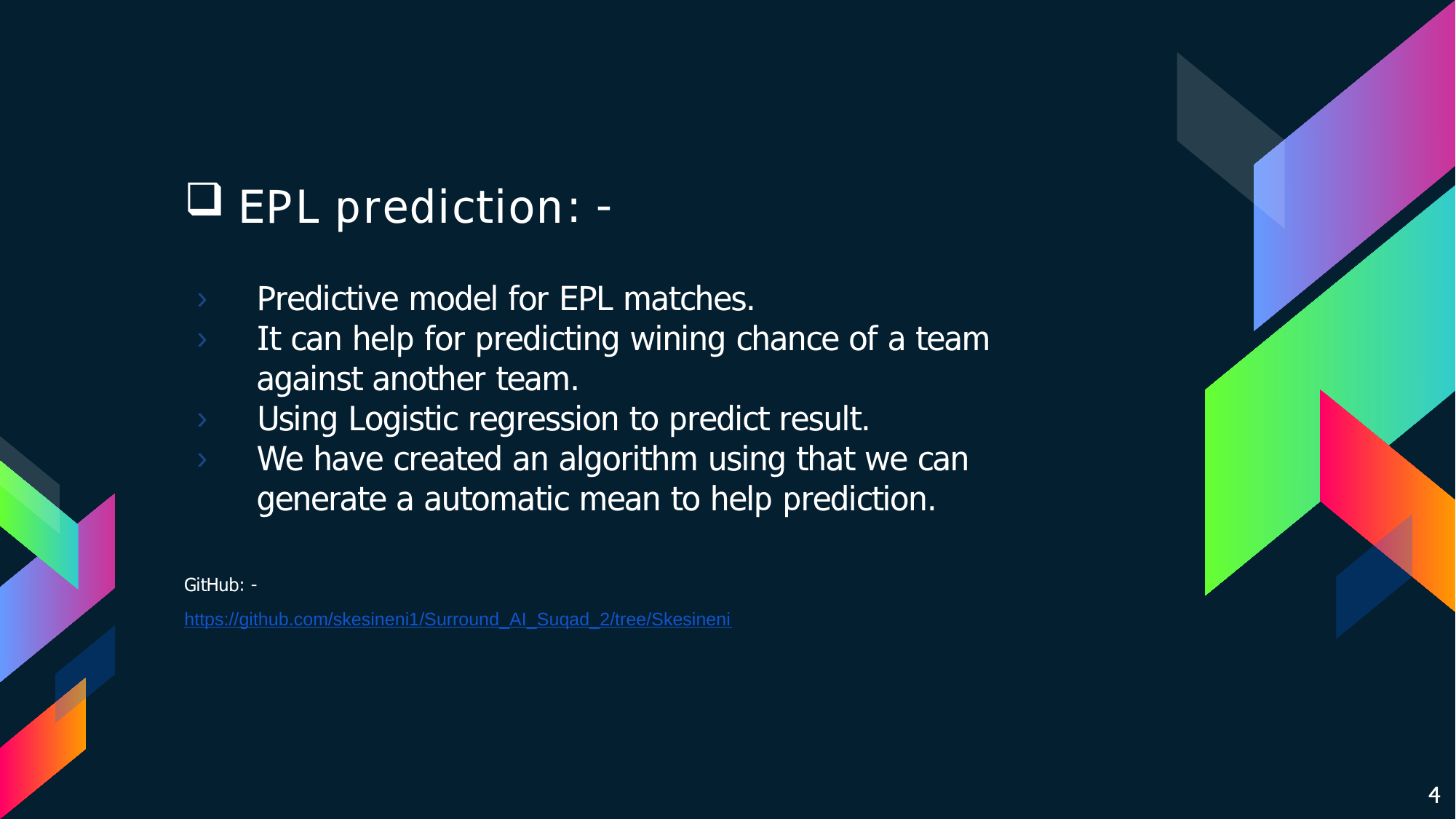

# EPL prediction: -
Predictive model for EPL matches.
It can help for predicting wining chance of a team against another team.
Using Logistic regression to predict result.
We have created an algorithm using that we can generate a automatic mean to help prediction.

GitHub: -
https://github.com/skesineni1/Surround_AI_Suqad_2/tree/Skesineni
4